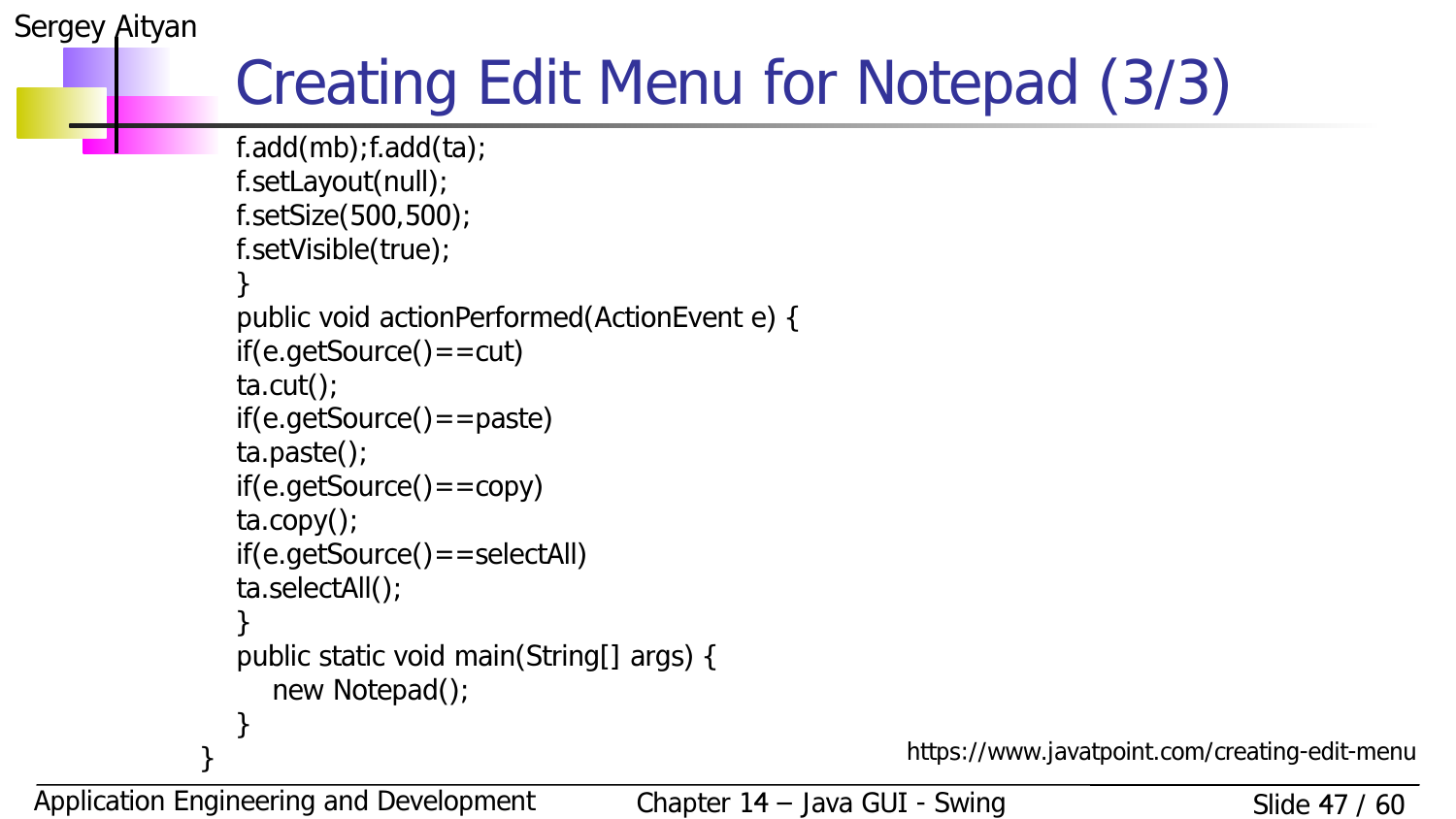

# Creating Edit Menu for Notepad (3/3)
    f.add(mb);f.add(ta);
    f.setLayout(null);
    f.setSize(500,500);
    f.setVisible(true);
    }
    public void actionPerformed(ActionEvent e) {
    if(e.getSource()==cut)
    ta.cut();
    if(e.getSource()==paste)
    ta.paste();
    if(e.getSource()==copy)
    ta.copy();
    if(e.getSource()==selectAll)
    ta.selectAll();
    }
    public static void main(String[] args) {
        new Notepad();
    }
}
https://www.javatpoint.com/creating-edit-menu